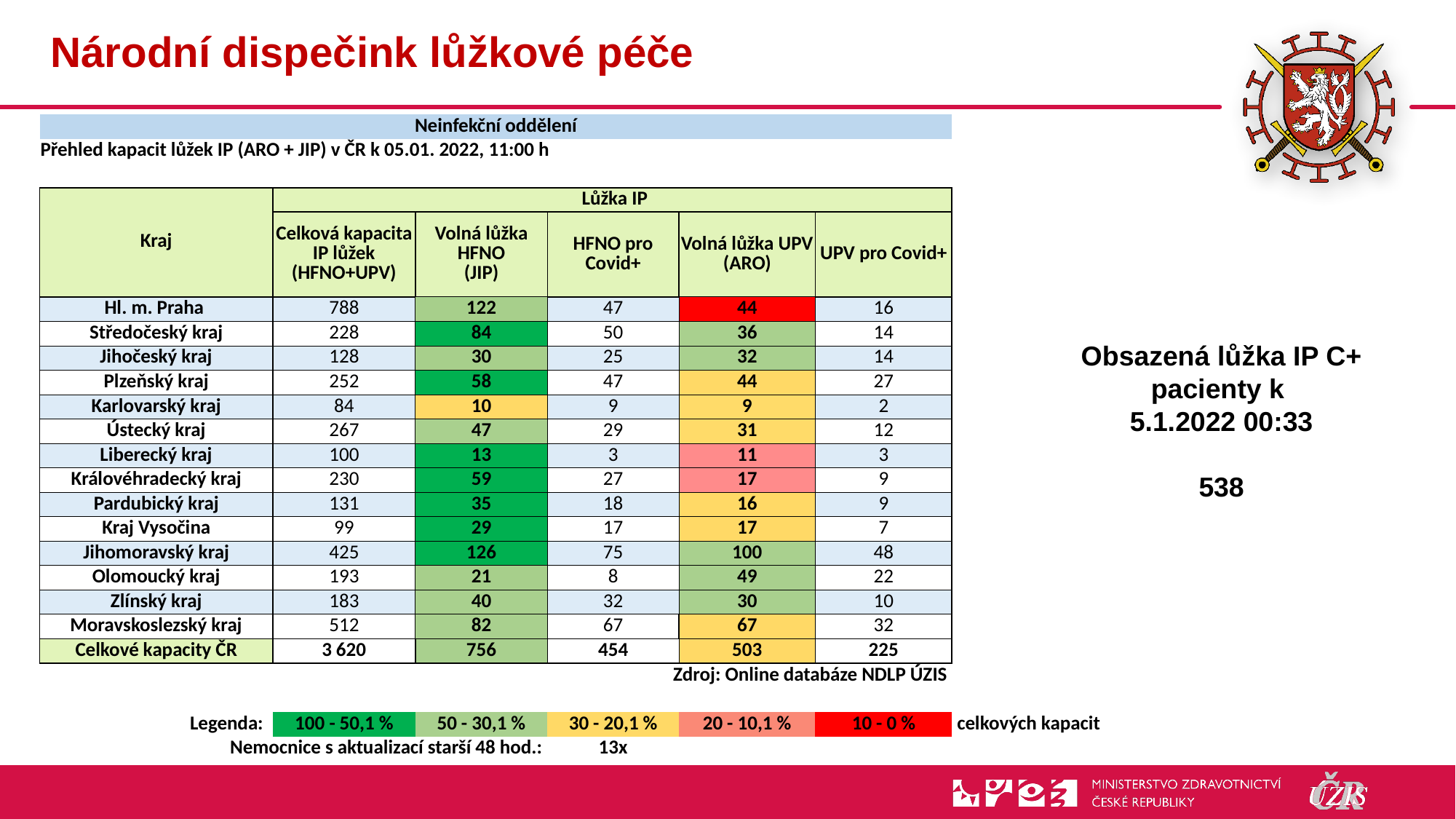

# Národní dispečink lůžkové péče
| Neinfekční oddělení |  |  |  |  |  |  |
| --- | --- | --- | --- | --- | --- | --- |
| Přehled kapacit lůžek IP (ARO + JIP) v ČR k 05.01. 2022, 11:00 h |  |  |  |  |  |  |
|  |  |  |  |  |  |  |
| Kraj | Lůžka IP |  |  |  |  |  |
|  | Celková kapacita IP lůžek (HFNO+UPV) | Volná lůžka HFNO (JIP) | HFNO pro Covid+ | Volná lůžka UPV (ARO) | UPV pro Covid+ |  |
| Hl. m. Praha | 788 | 122 | 47 | 44 | 16 |  |
| Středočeský kraj | 228 | 84 | 50 | 36 | 14 |  |
| Jihočeský kraj | 128 | 30 | 25 | 32 | 14 |  |
| Plzeňský kraj | 252 | 58 | 47 | 44 | 27 |  |
| Karlovarský kraj | 84 | 10 | 9 | 9 | 2 |  |
| Ústecký kraj | 267 | 47 | 29 | 31 | 12 |  |
| Liberecký kraj | 100 | 13 | 3 | 11 | 3 |  |
| Královéhradecký kraj | 230 | 59 | 27 | 17 | 9 |  |
| Pardubický kraj | 131 | 35 | 18 | 16 | 9 |  |
| Kraj Vysočina | 99 | 29 | 17 | 17 | 7 |  |
| Jihomoravský kraj | 425 | 126 | 75 | 100 | 48 |  |
| Olomoucký kraj | 193 | 21 | 8 | 49 | 22 |  |
| Zlínský kraj | 183 | 40 | 32 | 30 | 10 |  |
| Moravskoslezský kraj | 512 | 82 | 67 | 67 | 32 |  |
| Celkové kapacity ČR | 3 620 | 756 | 454 | 503 | 225 |  |
| Zdroj: Online databáze NDLP ÚZIS |  |  |  |  |  |  |
|  |  |  |  |  |  |  |
| Legenda: | 100 - 50,1 % | 50 - 30,1 % | 30 - 20,1 % | 20 - 10,1 % | 10 - 0 % | celkových kapacit |
| Nemocnice s aktualizací starší 48 hod.: |  |  | 13x |  |  |  |
Obsazená lůžka IP C+ pacienty k
5.1.2022 00:33

538